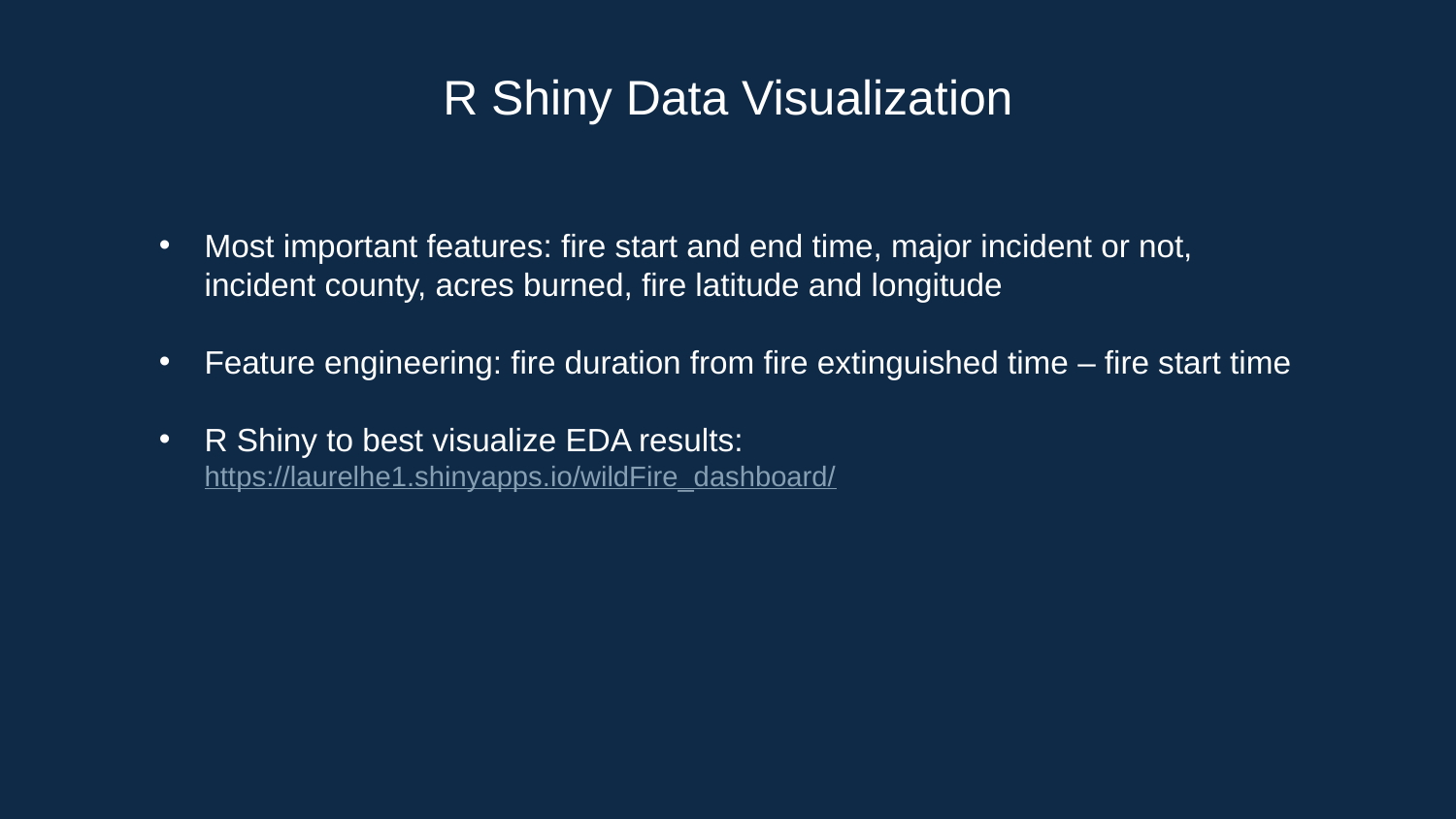

# R Shiny Data Visualization
Most important features: fire start and end time, major incident or not, incident county, acres burned, fire latitude and longitude

Feature engineering: fire duration from fire extinguished time – fire start time

R Shiny to best visualize EDA results: https://laurelhe1.shinyapps.io/wildFire_dashboard/